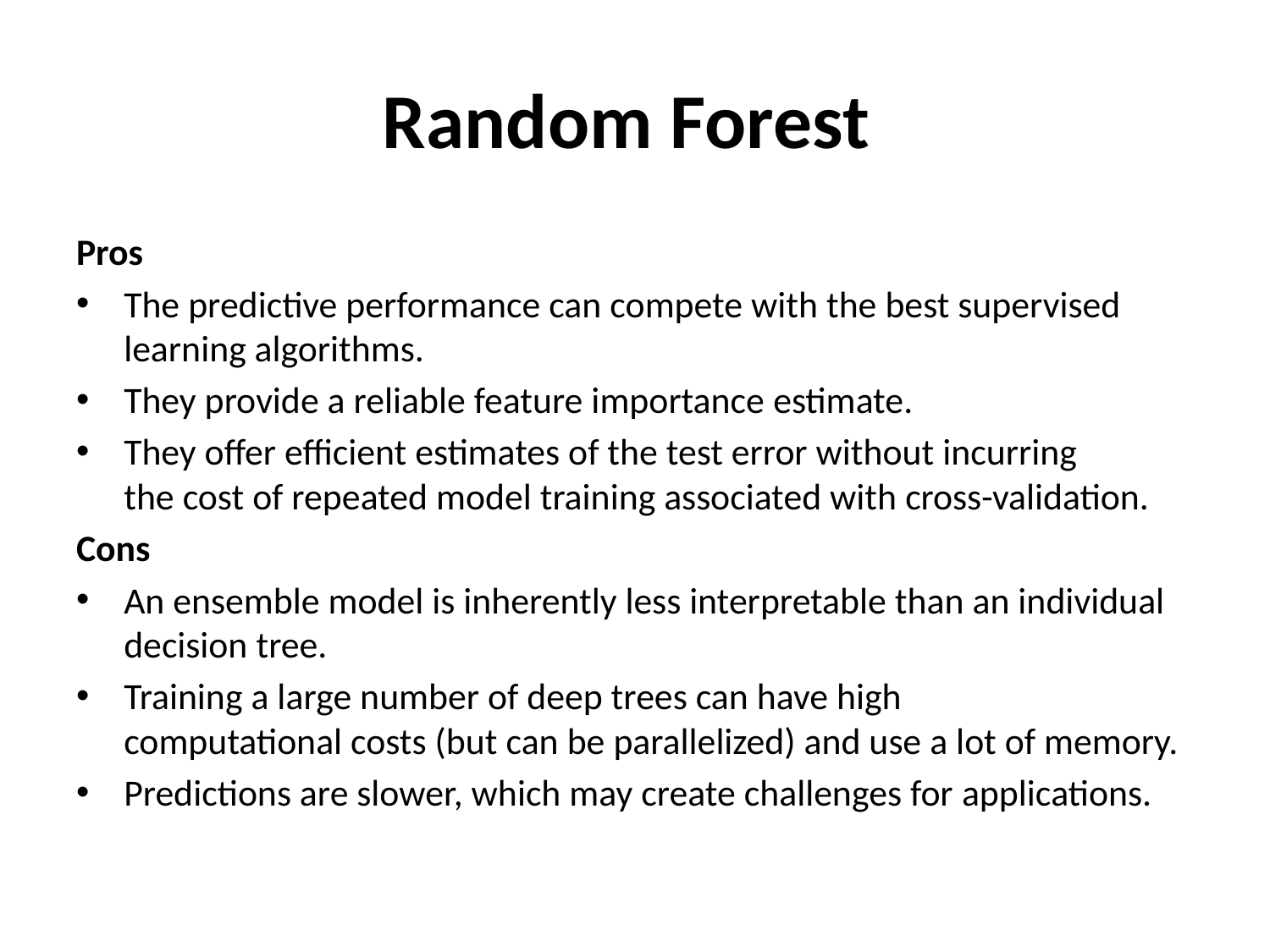

# Random Forest
Pros
The predictive performance can compete with the best supervised learning algorithms.
They provide a reliable feature importance estimate.
They offer efficient estimates of the test error without incurring the cost of repeated model training associated with cross-validation.
Cons
An ensemble model is inherently less interpretable than an individual decision tree.
Training a large number of deep trees can have high computational costs (but can be parallelized) and use a lot of memory.
Predictions are slower, which may create challenges for applications.